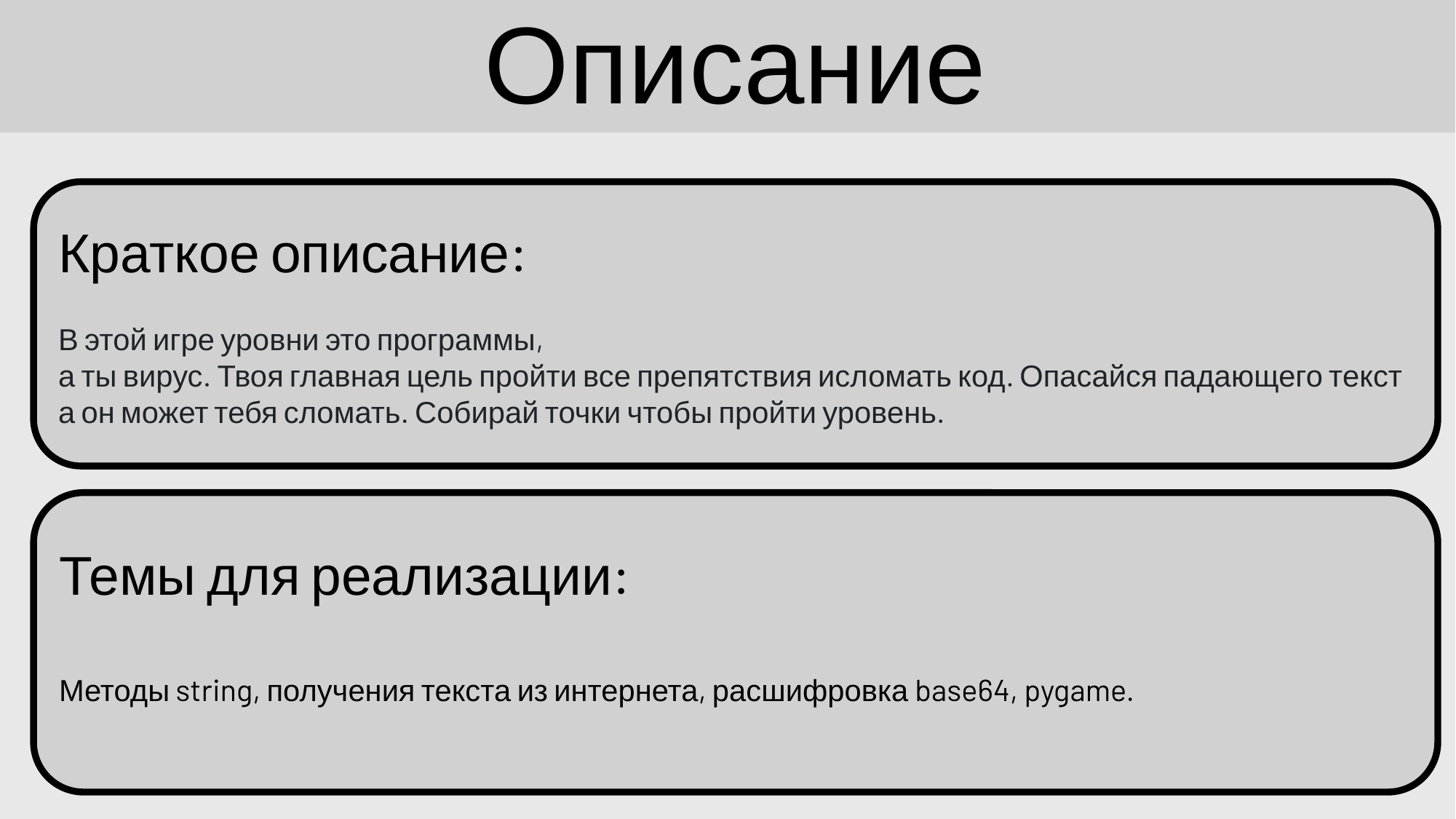

# Описание
Краткое описание:

В этой игре уровни это программы, а ты вирус. Твоя главная цель пройти все препятствия исломать код. Опасайся падающего текста он может тебя сломать. Собирай точки чтобы пройти уровень.
Темы для реализации:

Методы string, получения текста из интернета, расшифровка base64, pygame.